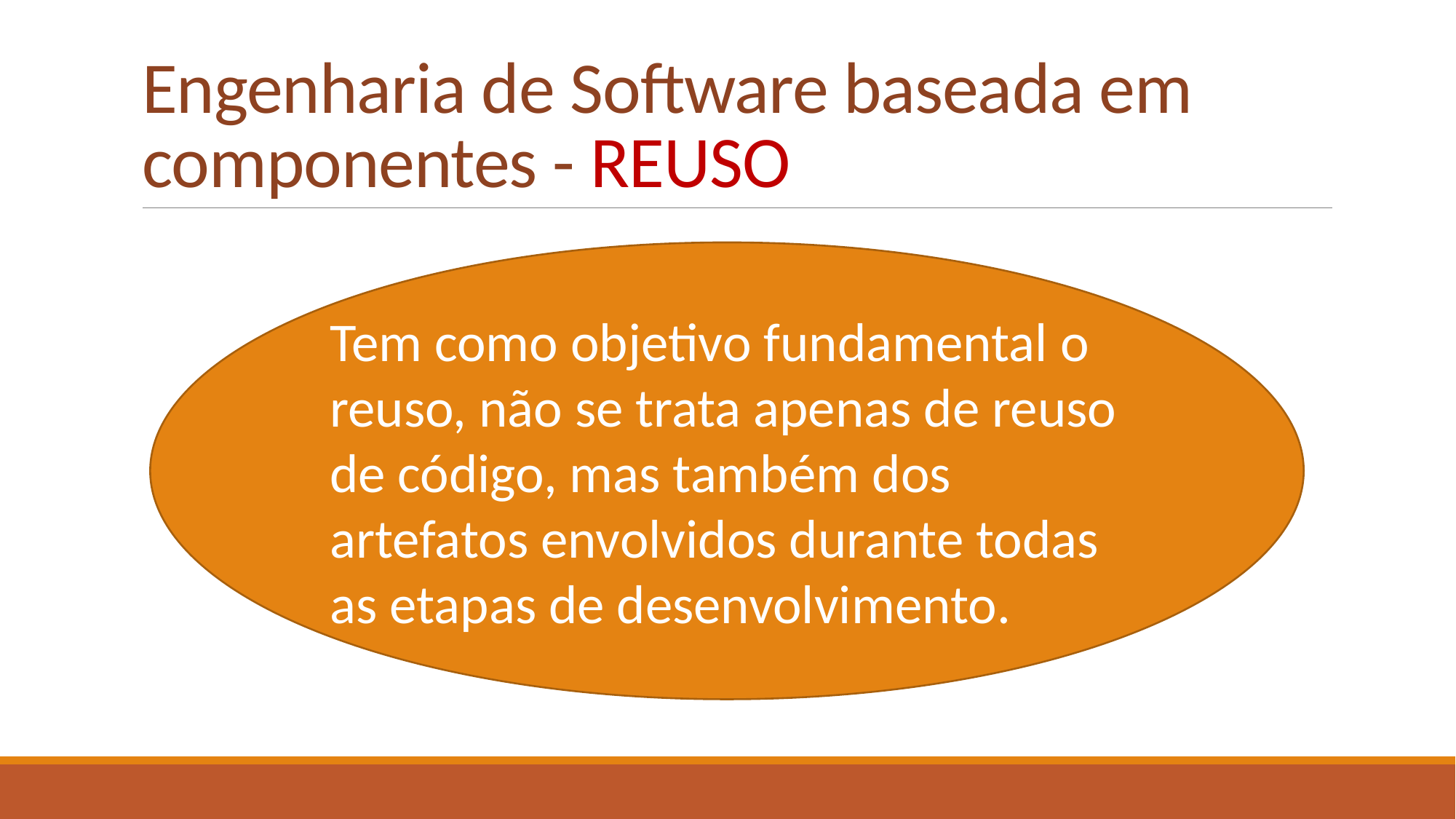

# Engenharia de Software baseada em componentes - REUSO
Tem como objetivo fundamental o reuso, não se trata apenas de reuso de código, mas também dos artefatos envolvidos durante todas as etapas de desenvolvimento.